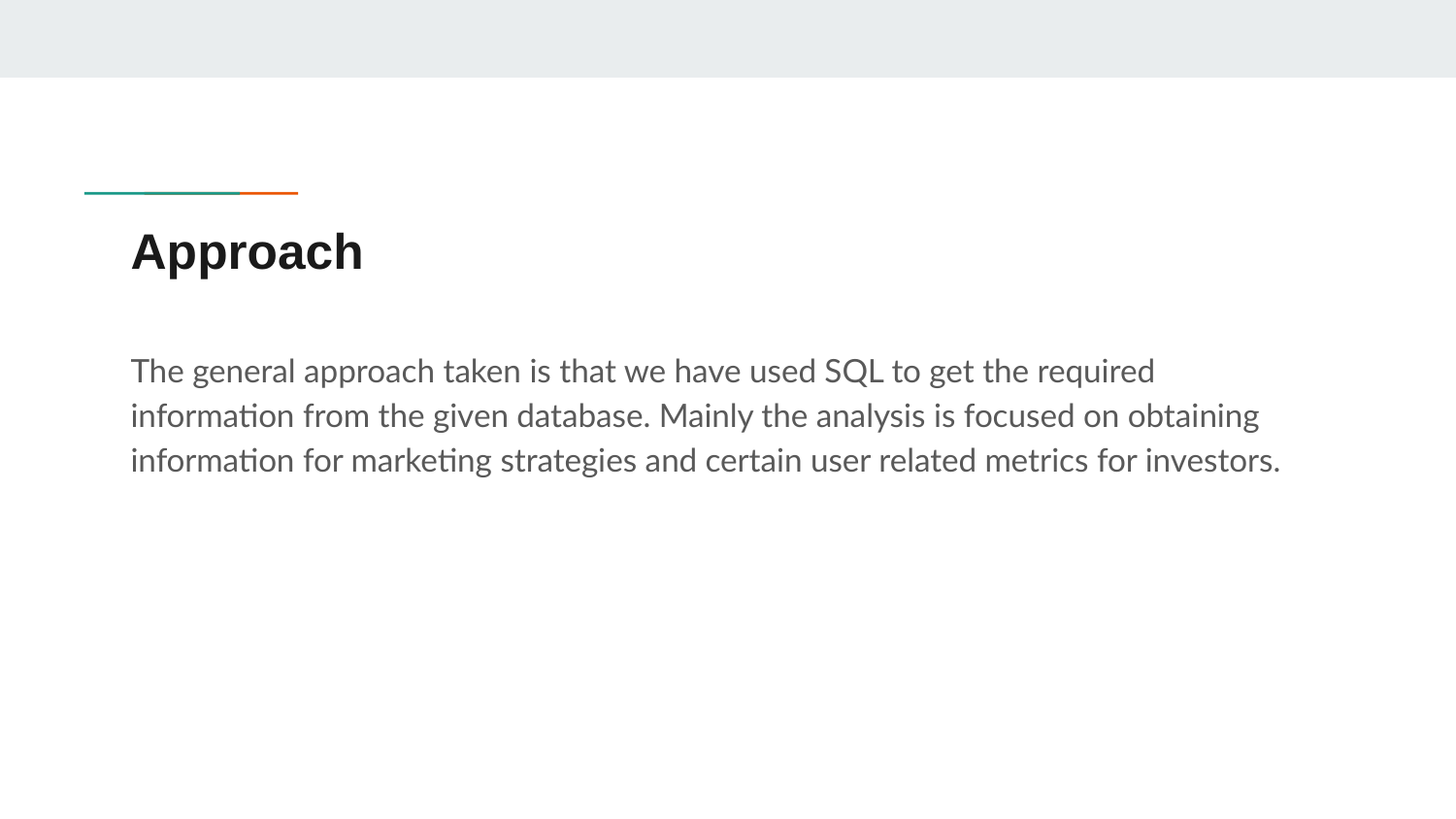

# Approach
The general approach taken is that we have used SQL to get the required information from the given database. Mainly the analysis is focused on obtaining information for marketing strategies and certain user related metrics for investors.